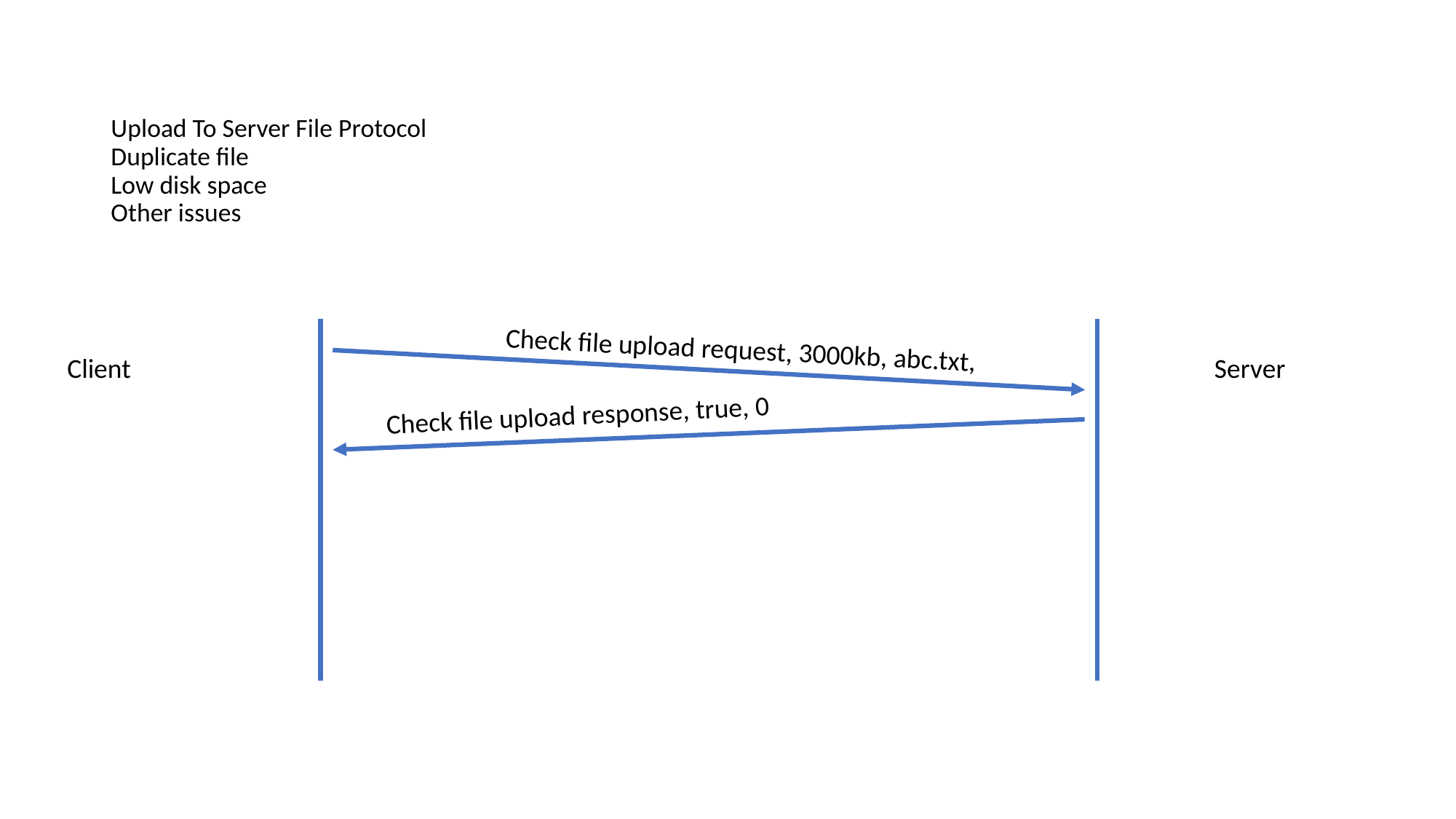

# Upload To Server File Protocol Duplicate file Low disk space Other issues
Check file upload request, 3000kb, abc.txt,
Client
Server
Check file upload response, true, 0